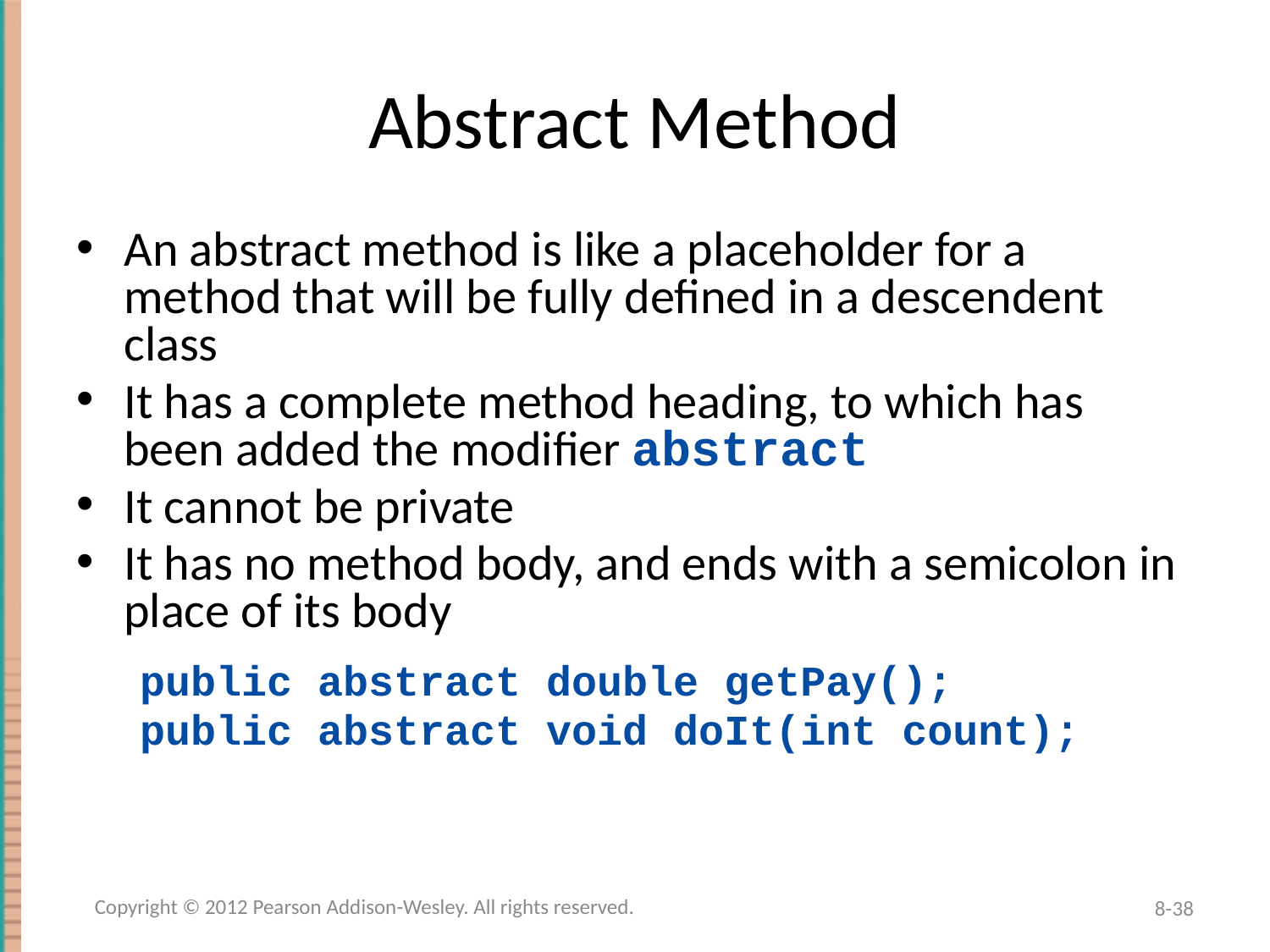

# Abstract Method
An abstract method is like a placeholder for a method that will be fully defined in a descendent class
It has a complete method heading, to which has been added the modifier abstract
It cannot be private
It has no method body, and ends with a semicolon in place of its body

public abstract double getPay();
public abstract void doIt(int count);
Copyright © 2012 Pearson Addison-Wesley. All rights reserved.
8-38